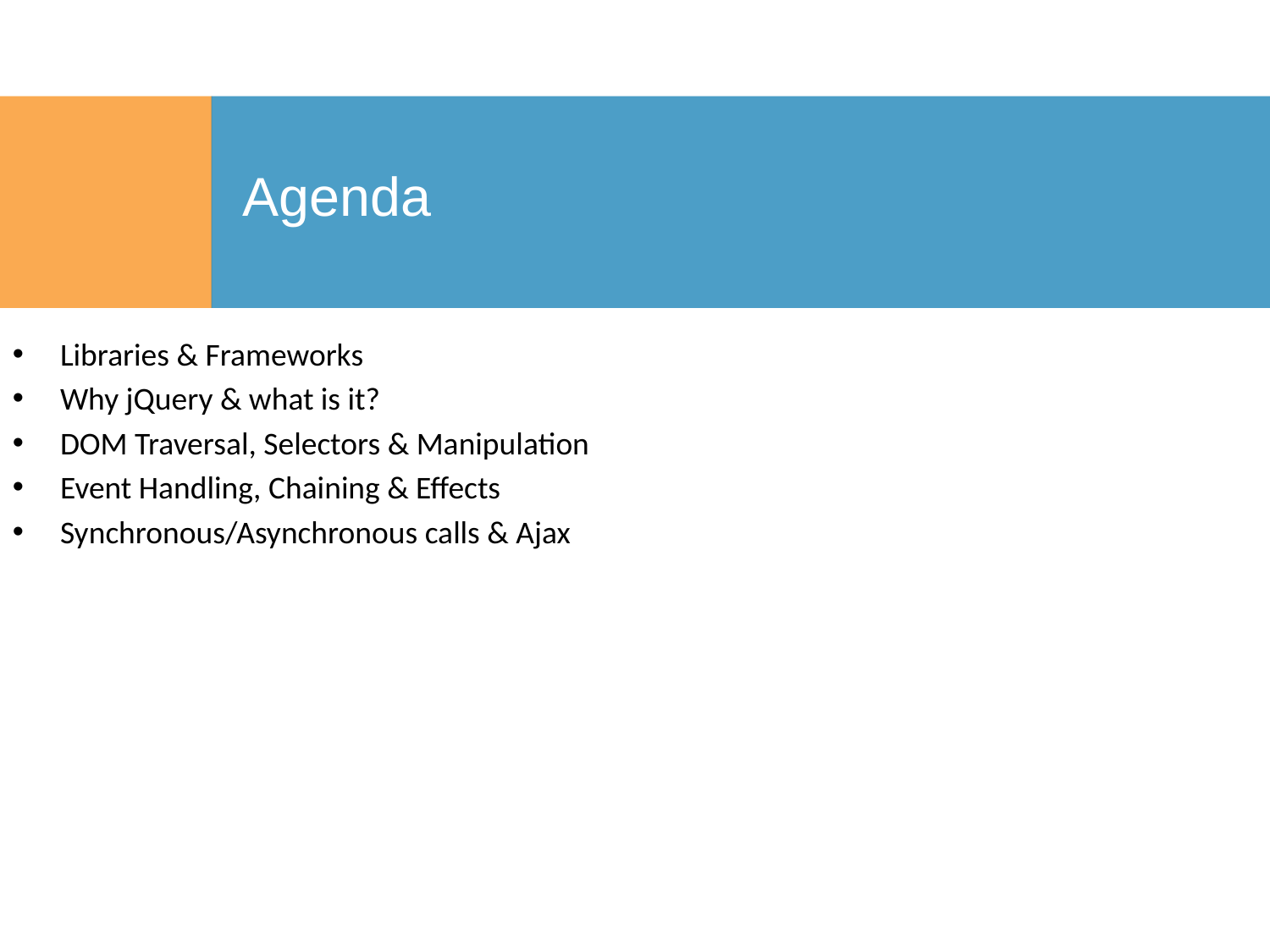

# Agenda
Libraries & Frameworks
Why jQuery & what is it?
DOM Traversal, Selectors & Manipulation
Event Handling, Chaining & Effects
Synchronous/Asynchronous calls & Ajax